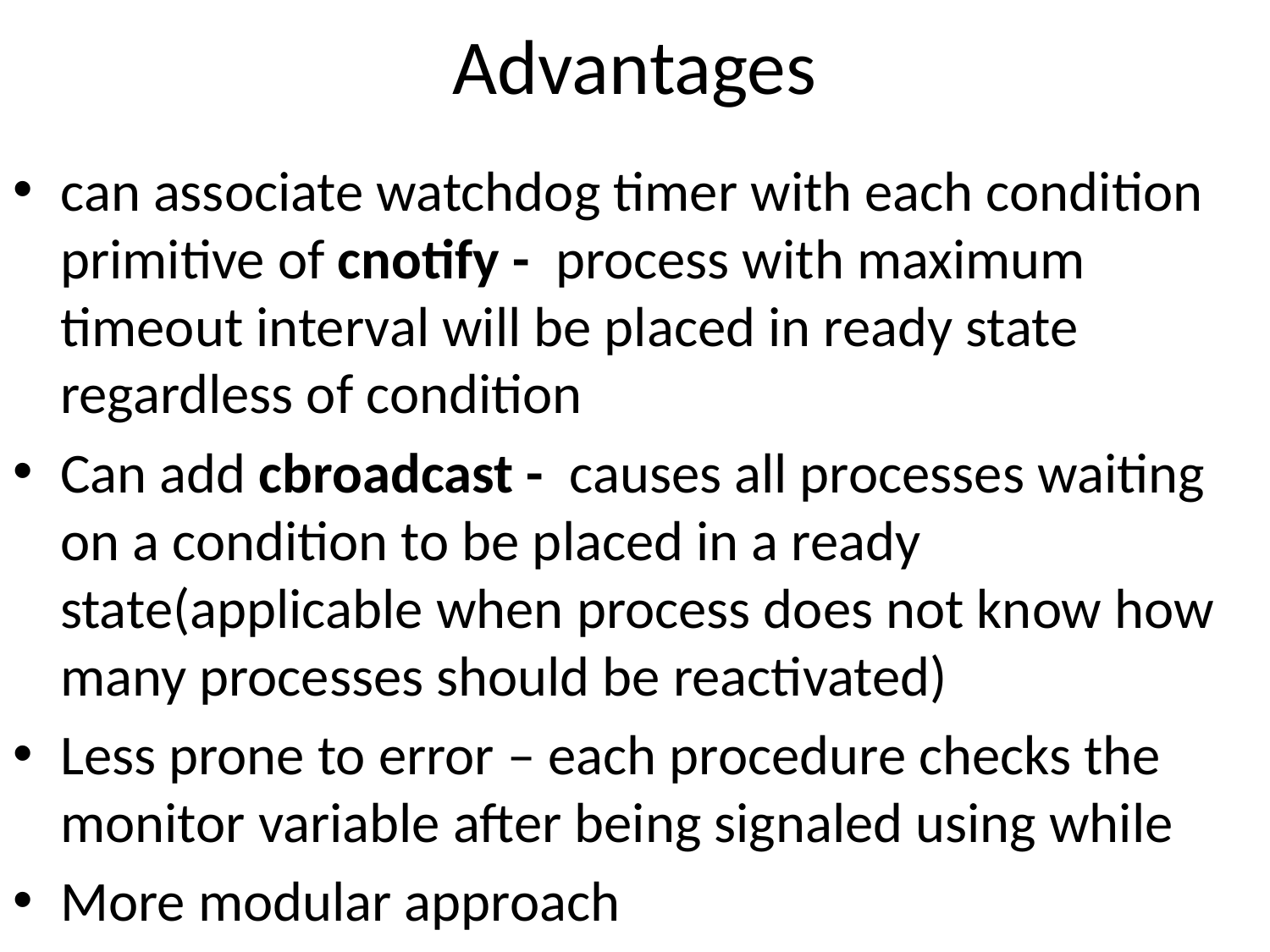

# Advantages
can associate watchdog timer with each condition primitive of cnotify -  process with maximum timeout interval will be placed in ready state regardless of condition
Can add cbroadcast -  causes all processes waiting on a condition to be placed in a ready state(applicable when process does not know how many processes should be reactivated)
Less prone to error – each procedure checks the monitor variable after being signaled using while
More modular approach